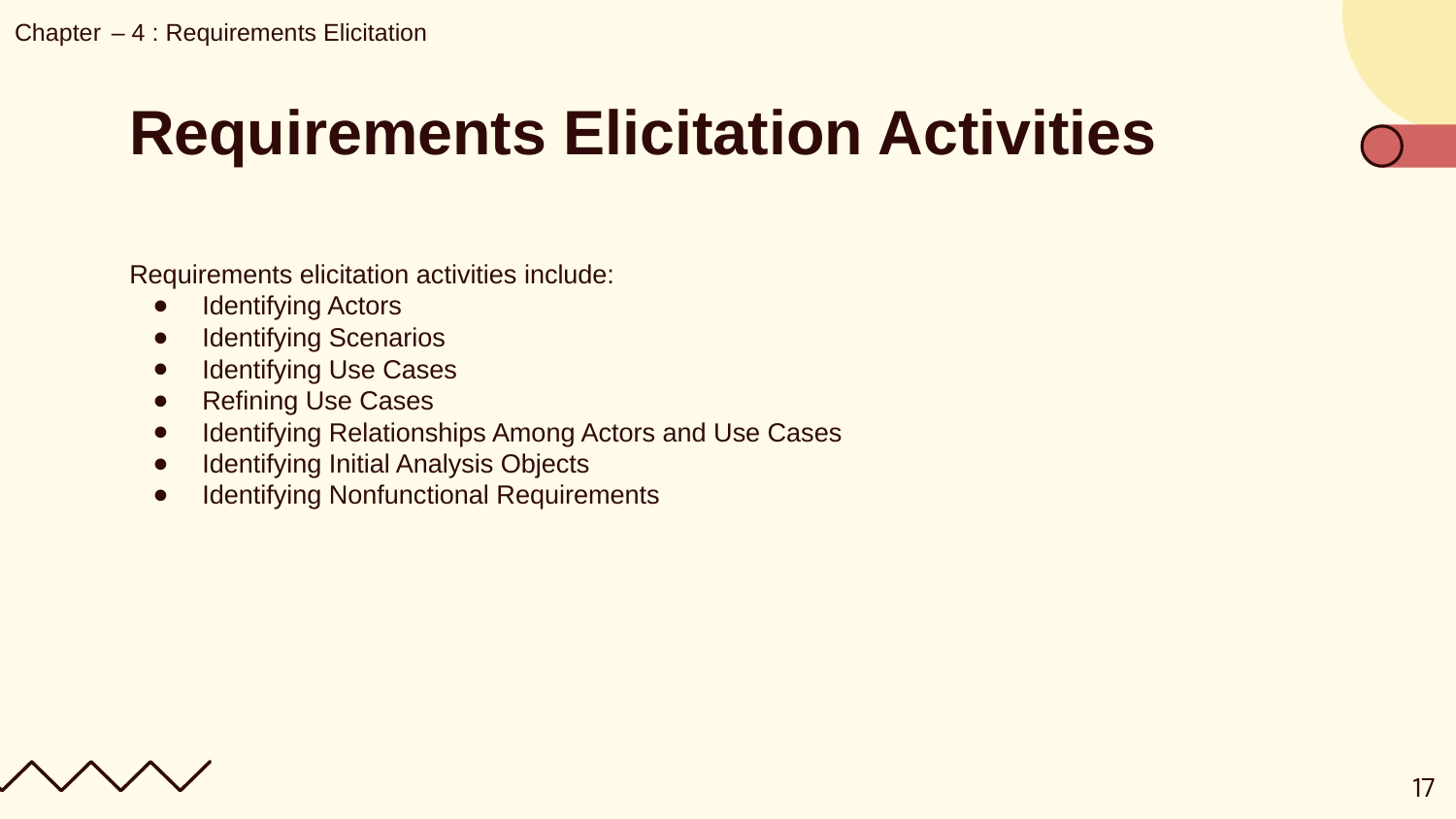

Chapter – 4 : Requirements Elicitation
# Requirements Elicitation Activities
Requirements elicitation activities include:
Identifying Actors
Identifying Scenarios
Identifying Use Cases
Refining Use Cases
Identifying Relationships Among Actors and Use Cases
Identifying Initial Analysis Objects
Identifying Nonfunctional Requirements
17